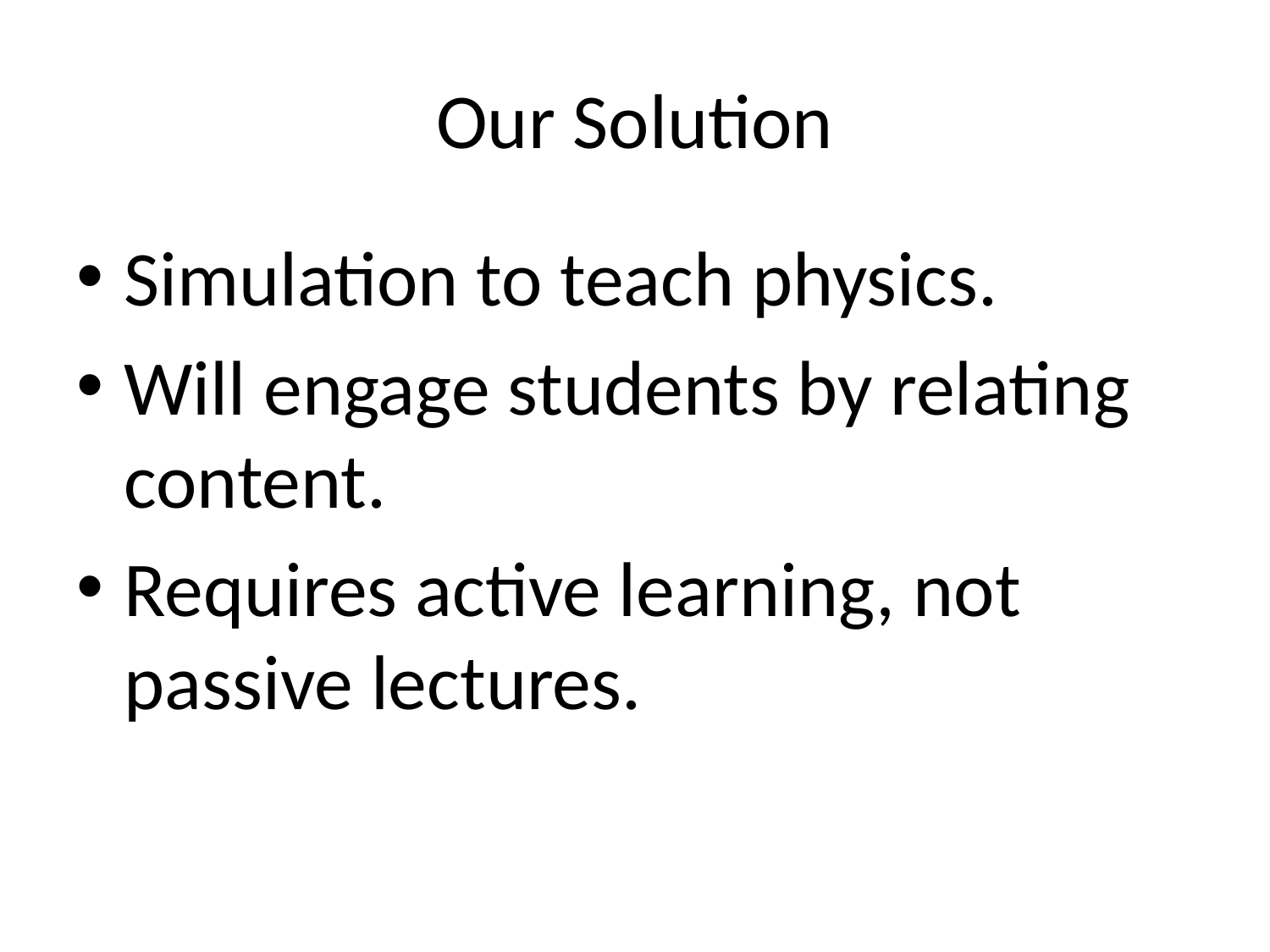

# Our Solution
Simulation to teach physics.
Will engage students by relating content.
Requires active learning, not passive lectures.